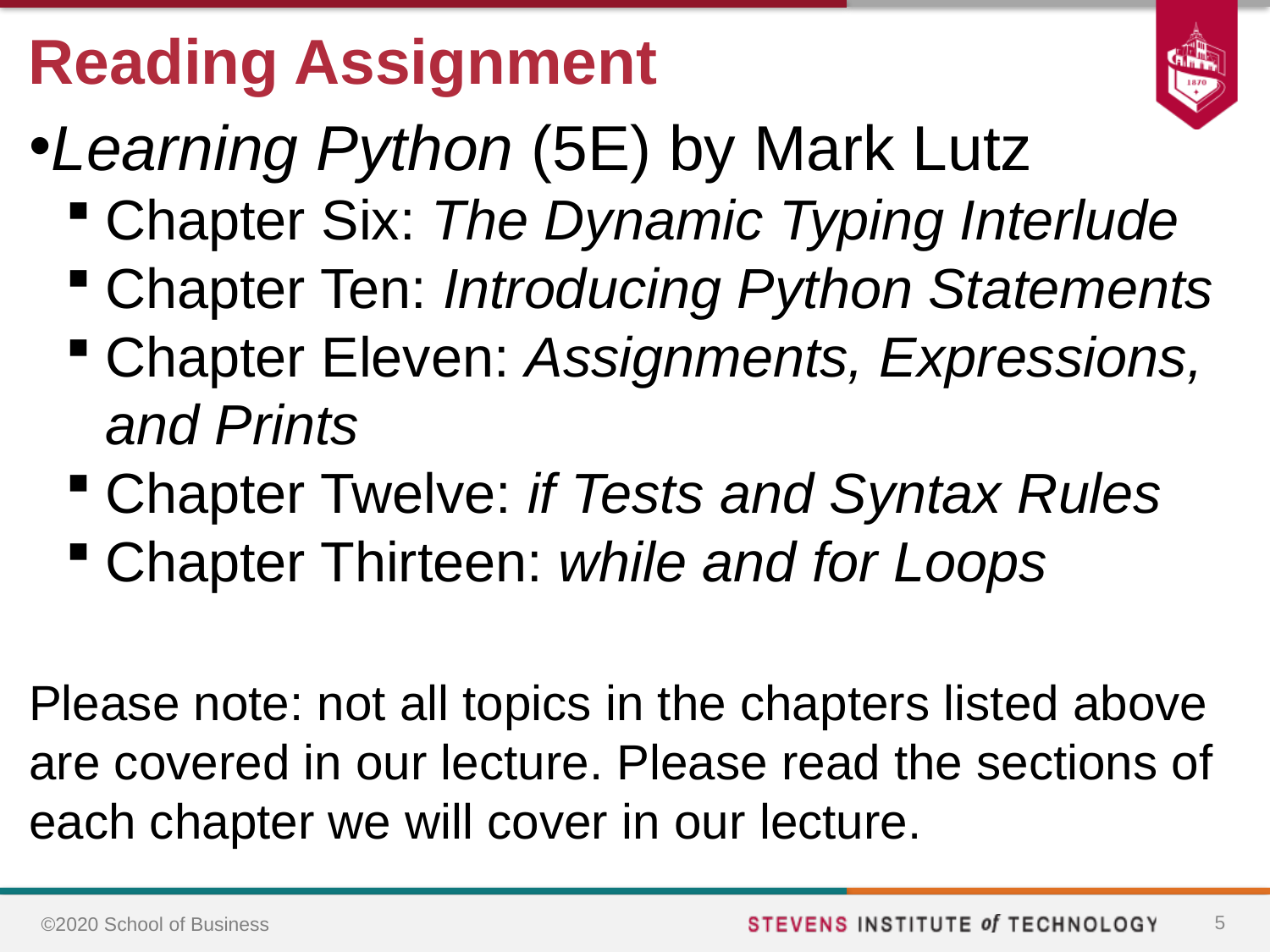

# Reading Assignment
Learning Python (5E) by Mark Lutz
Chapter Six: The Dynamic Typing Interlude
Chapter Ten: Introducing Python Statements
Chapter Eleven: Assignments, Expressions, and Prints
Chapter Twelve: if Tests and Syntax Rules
Chapter Thirteen: while and for Loops

Please note: not all topics in the chapters listed above are covered in our lecture. Please read the sections of each chapter we will cover in our lecture.

5